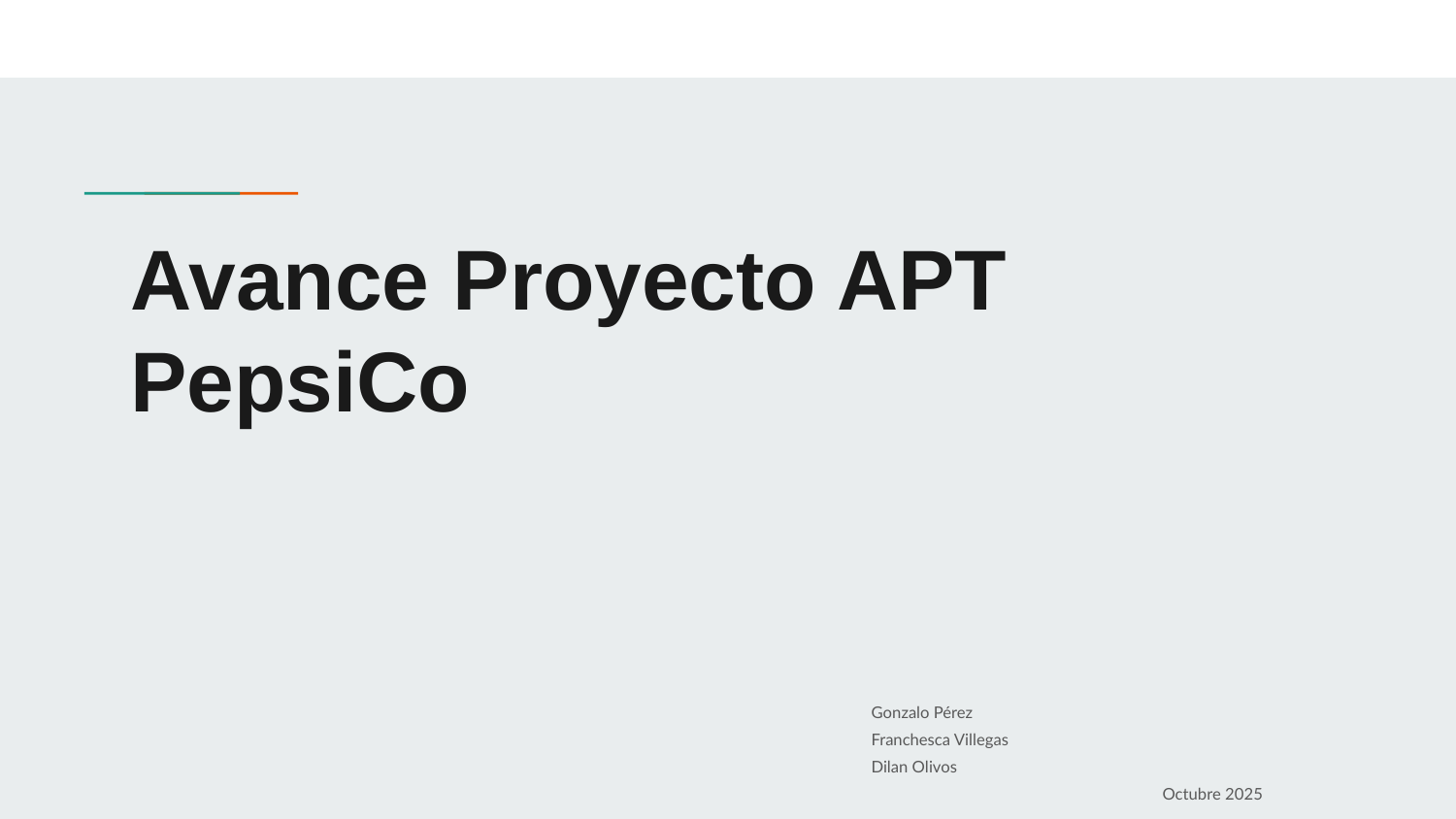

# Avance Proyecto APT PepsiCo

Gonzalo Pérez
Franchesca Villegas
Dilan Olivos					Octubre 2025